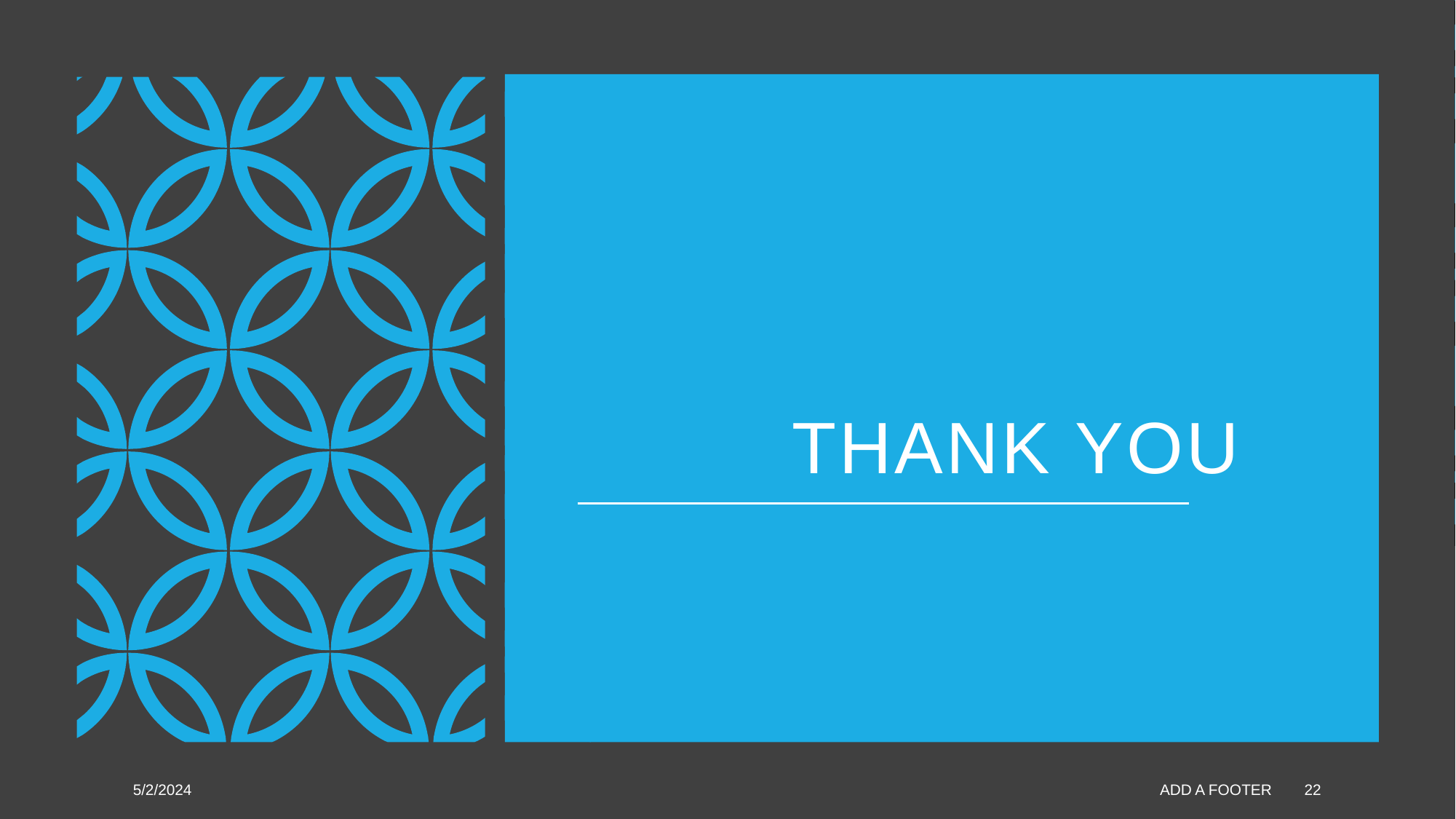

# THANK YOU

5/2/2024
Add a footer
22